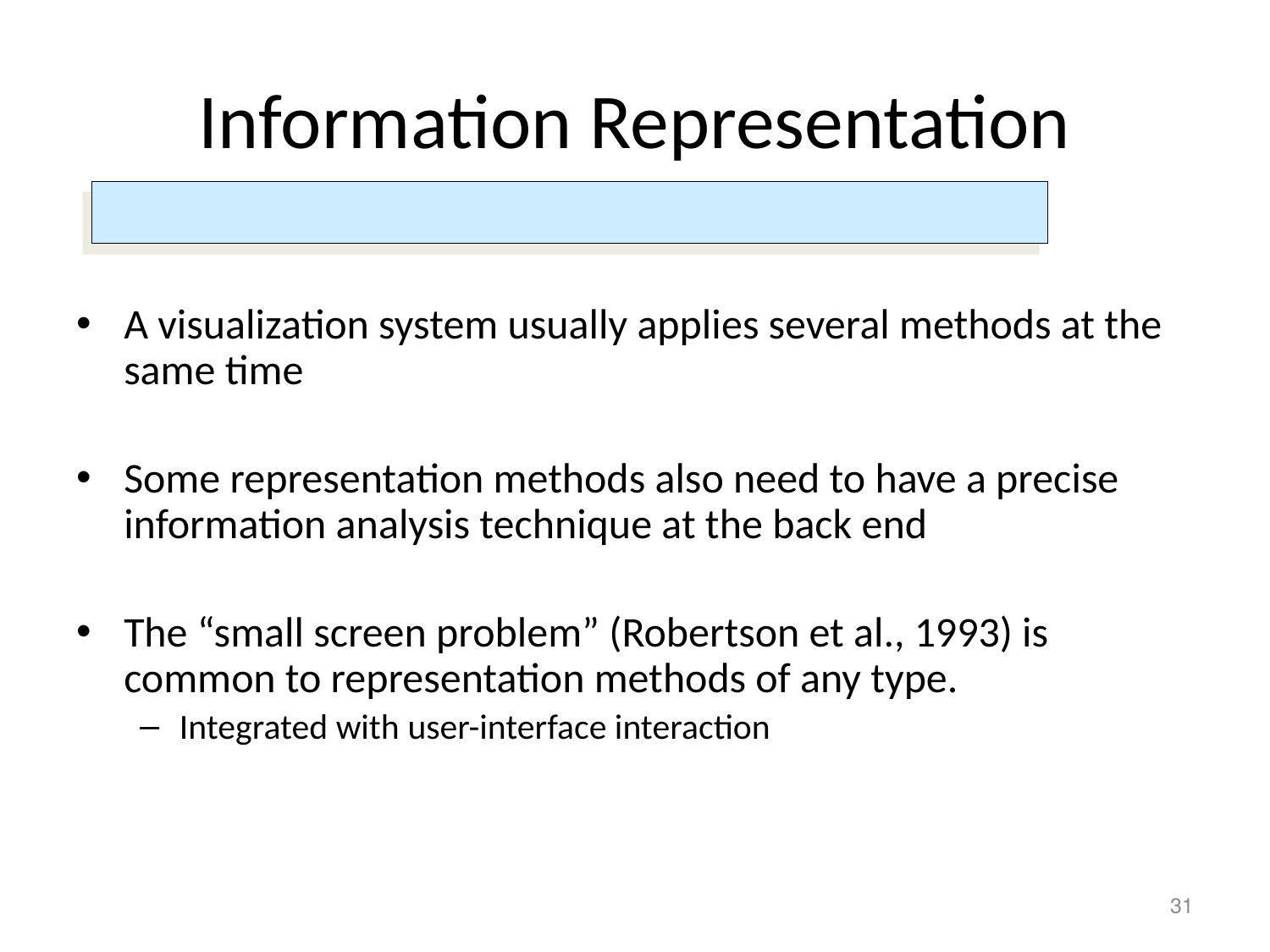

# Information Representation
A visualization system usually applies several methods at the same time

Some representation methods also need to have a precise information analysis technique at the back end

The “small screen problem” (Robertson et al., 1993) is common to representation methods of any type.
Integrated with user-interface interaction
31